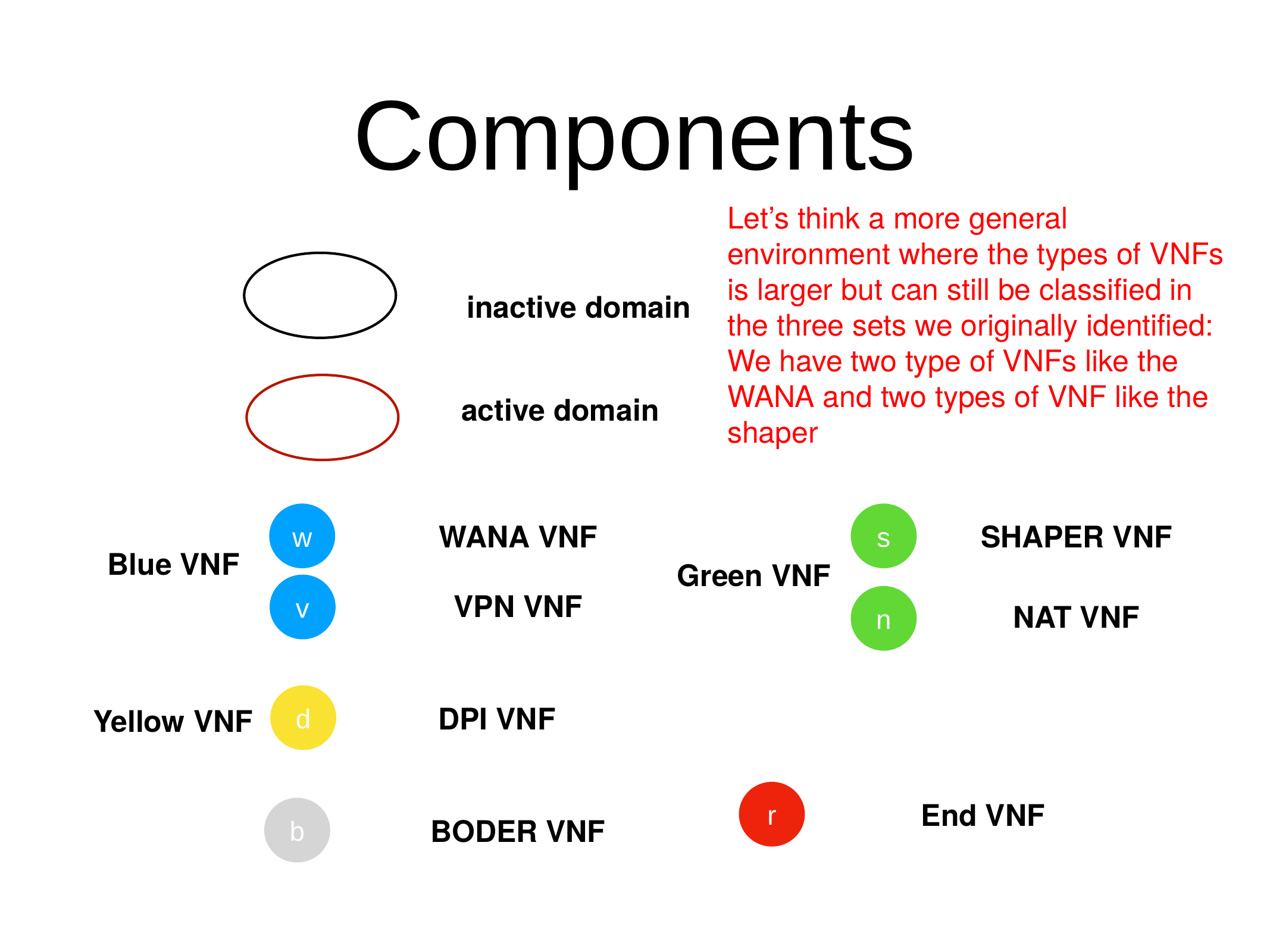

# Components
Let’s think a more general environment where the types of VNFs is larger but can still be classified in the three sets we originally identified:
We have two type of VNFs like the WANA and two types of VNF like the shaper

inactive domain

active domain
w
s
WANA VNF
SHAPER VNF
Blue VNF
Green VNF
v
VPN VNF
n
NAT VNF
d
DPI VNF
Yellow VNF
r
End VNF
b
BODER VNF